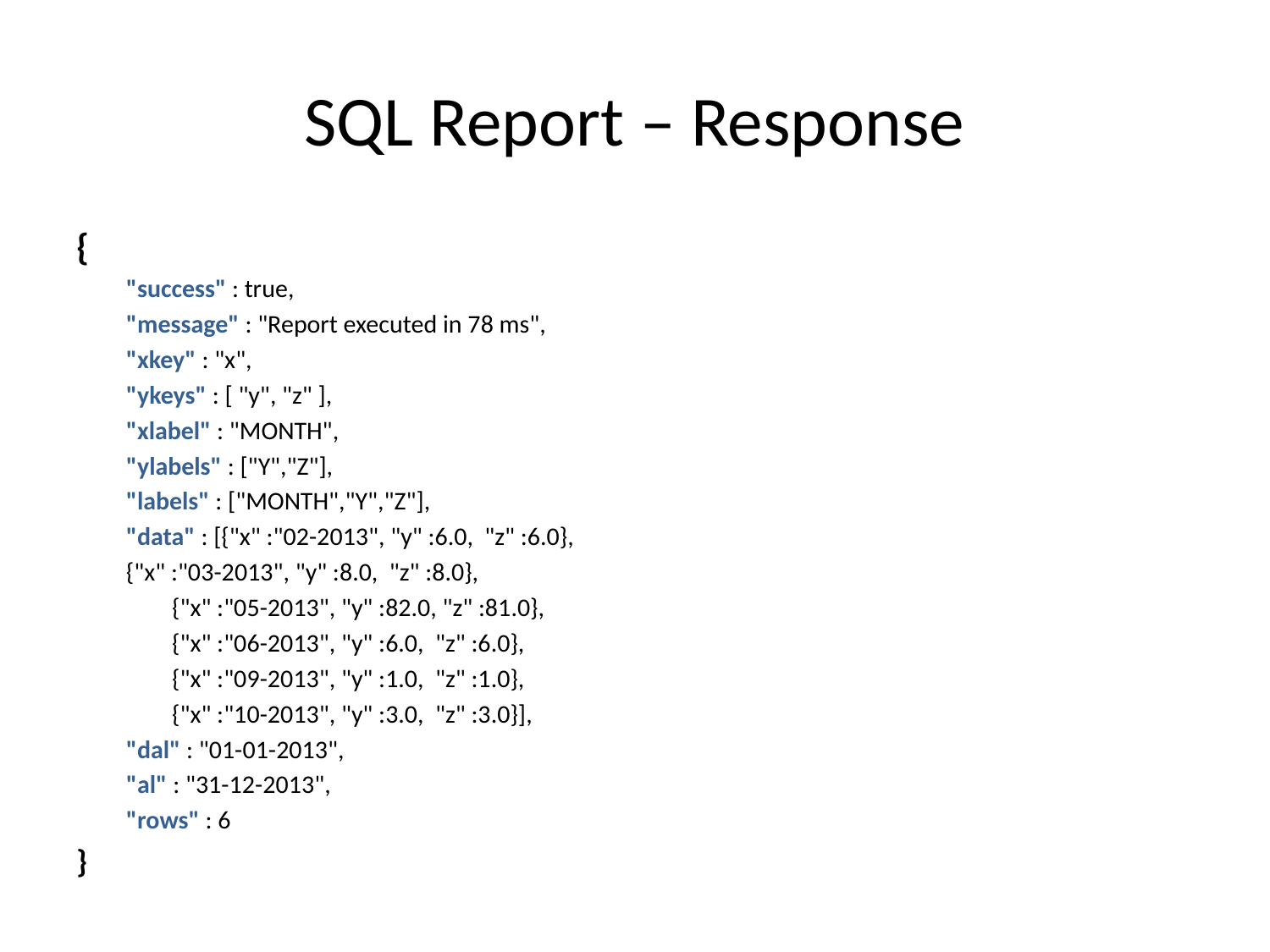

# SQL Report – Response
{
"success" : true,
"message" : "Report executed in 78 ms",
"xkey" : "x",
"ykeys" : [ "y", "z" ],
"xlabel" : "MONTH",
"ylabels" : ["Y","Z"],
"labels" : ["MONTH","Y","Z"],
"data" : [{"x" :"02-2013", "y" :6.0,  "z" :6.0},
	{"x" :"03-2013", "y" :8.0,  "z" :8.0},
       	{"x" :"05-2013", "y" :82.0, "z" :81.0},
   	{"x" :"06-2013", "y" :6.0,  "z" :6.0},
   	{"x" :"09-2013", "y" :1.0,  "z" :1.0},
     	{"x" :"10-2013", "y" :3.0,  "z" :3.0}],
"dal" : "01-01-2013",
"al" : "31-12-2013",
"rows" : 6
}